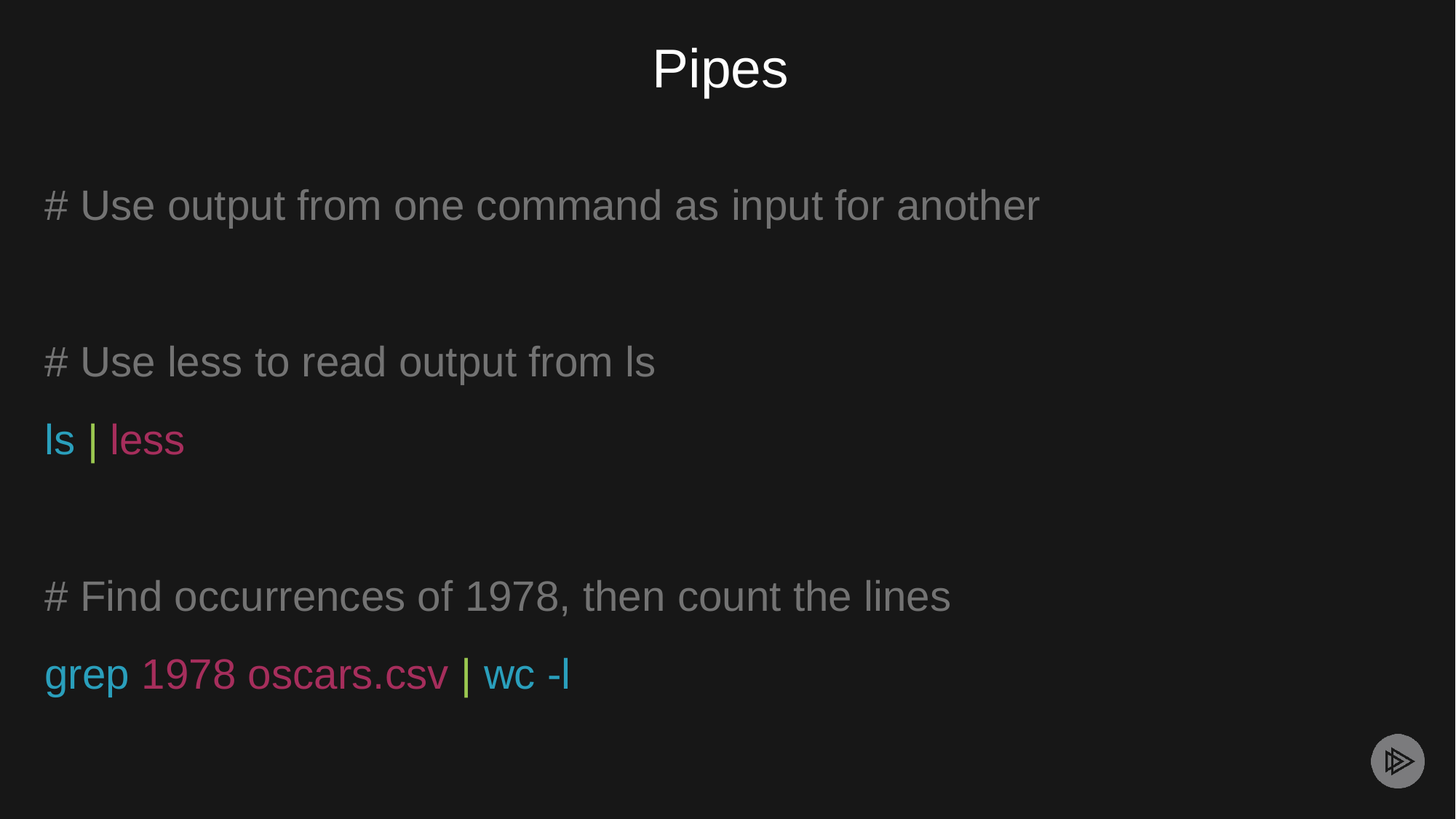

# Pipes
# Use output from one command as input for another

# Use less to read output from ls
ls | less

# Find occurrences of 1978, then count the lines
grep 1978 oscars.csv | wc -l